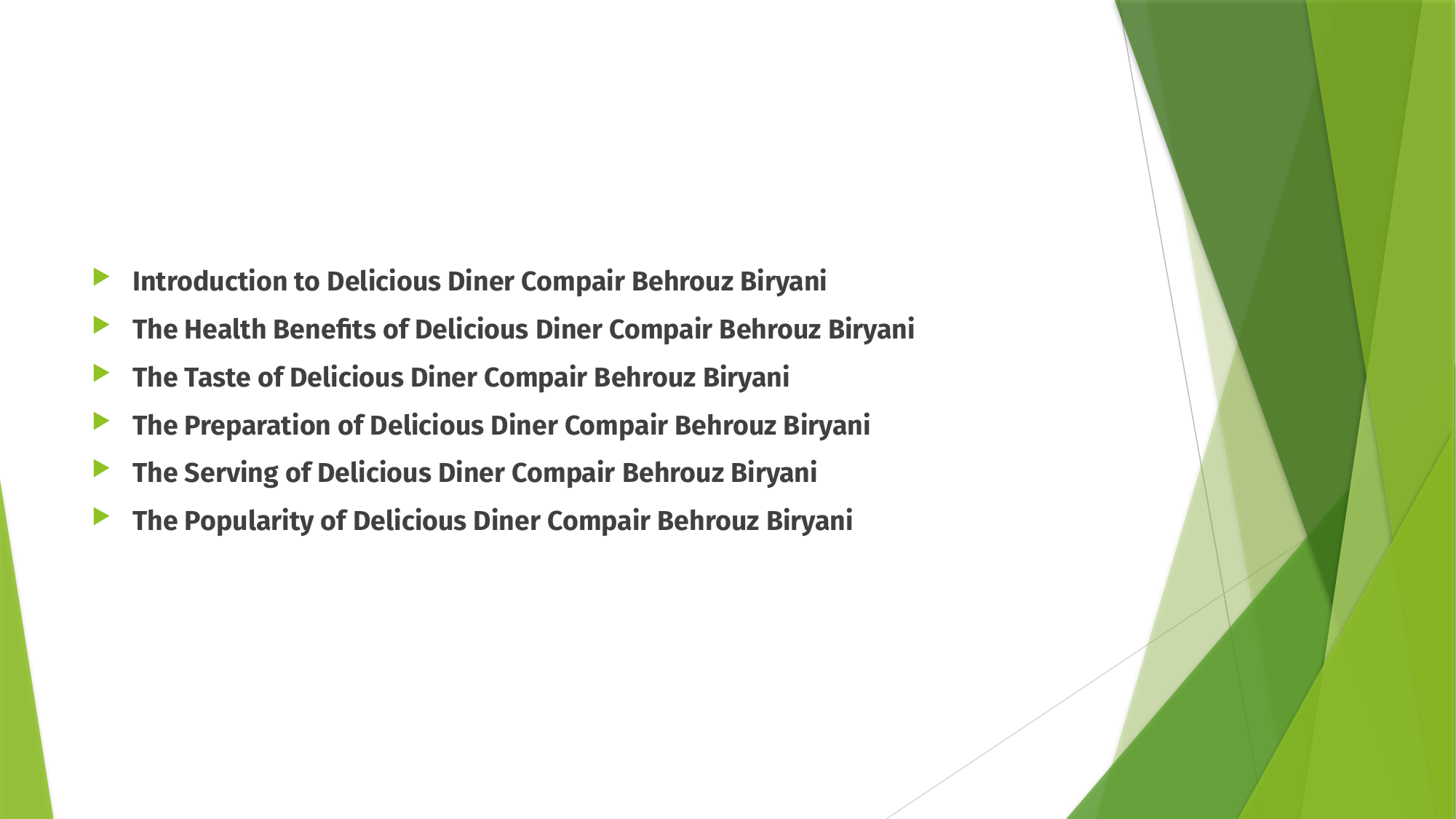

Introduction to Delicious Diner Compair Behrouz Biryani
The Health Benefits of Delicious Diner Compair Behrouz Biryani
The Taste of Delicious Diner Compair Behrouz Biryani
The Preparation of Delicious Diner Compair Behrouz Biryani
The Serving of Delicious Diner Compair Behrouz Biryani
The Popularity of Delicious Diner Compair Behrouz Biryani